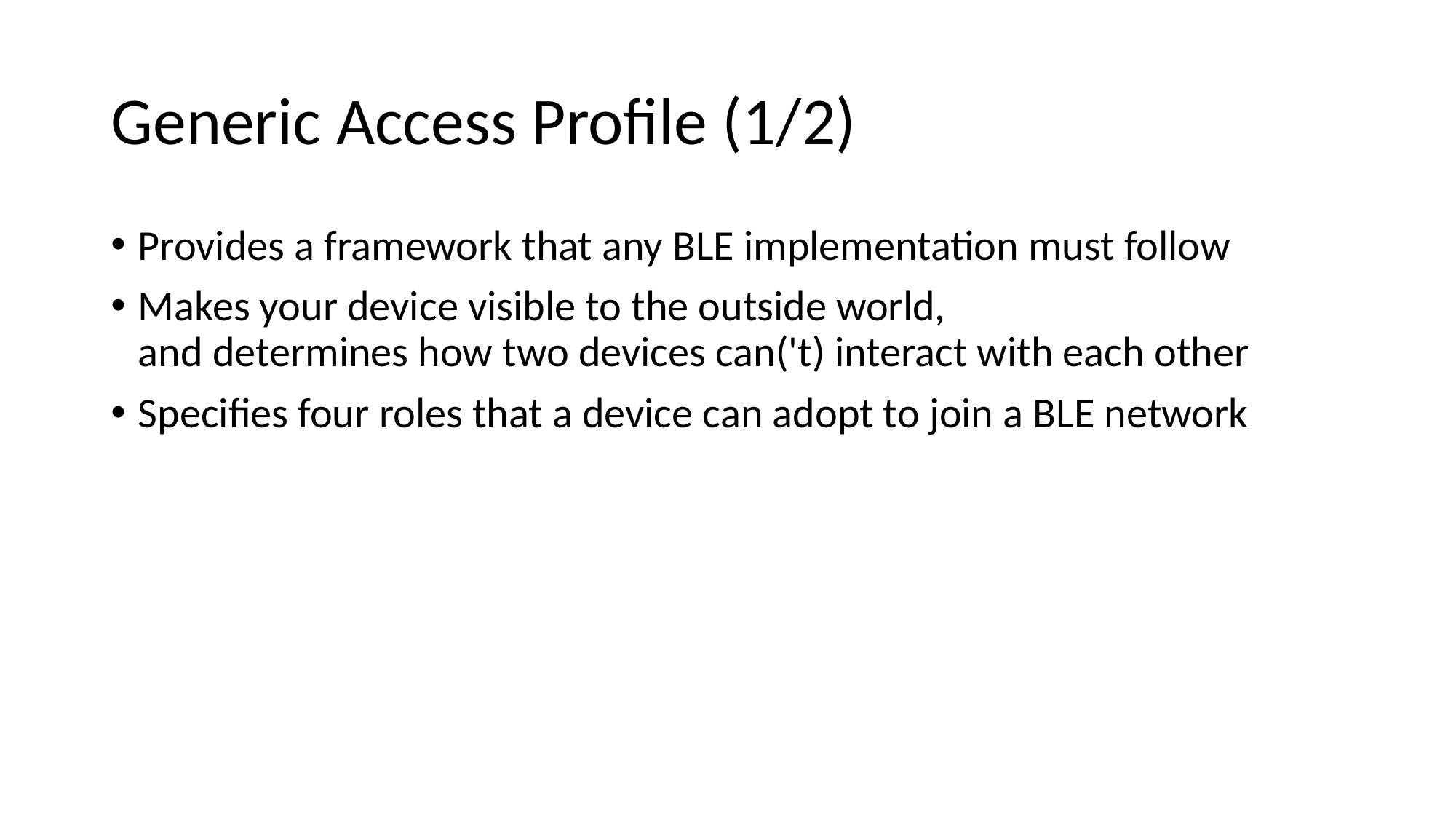

# Generic Access Profile (1/2)
Provides a framework that any BLE implementation must follow
Makes your device visible to the outside world,
and determines how two devices can('t) interact with each other
Specifies four roles that a device can adopt to join a BLE network